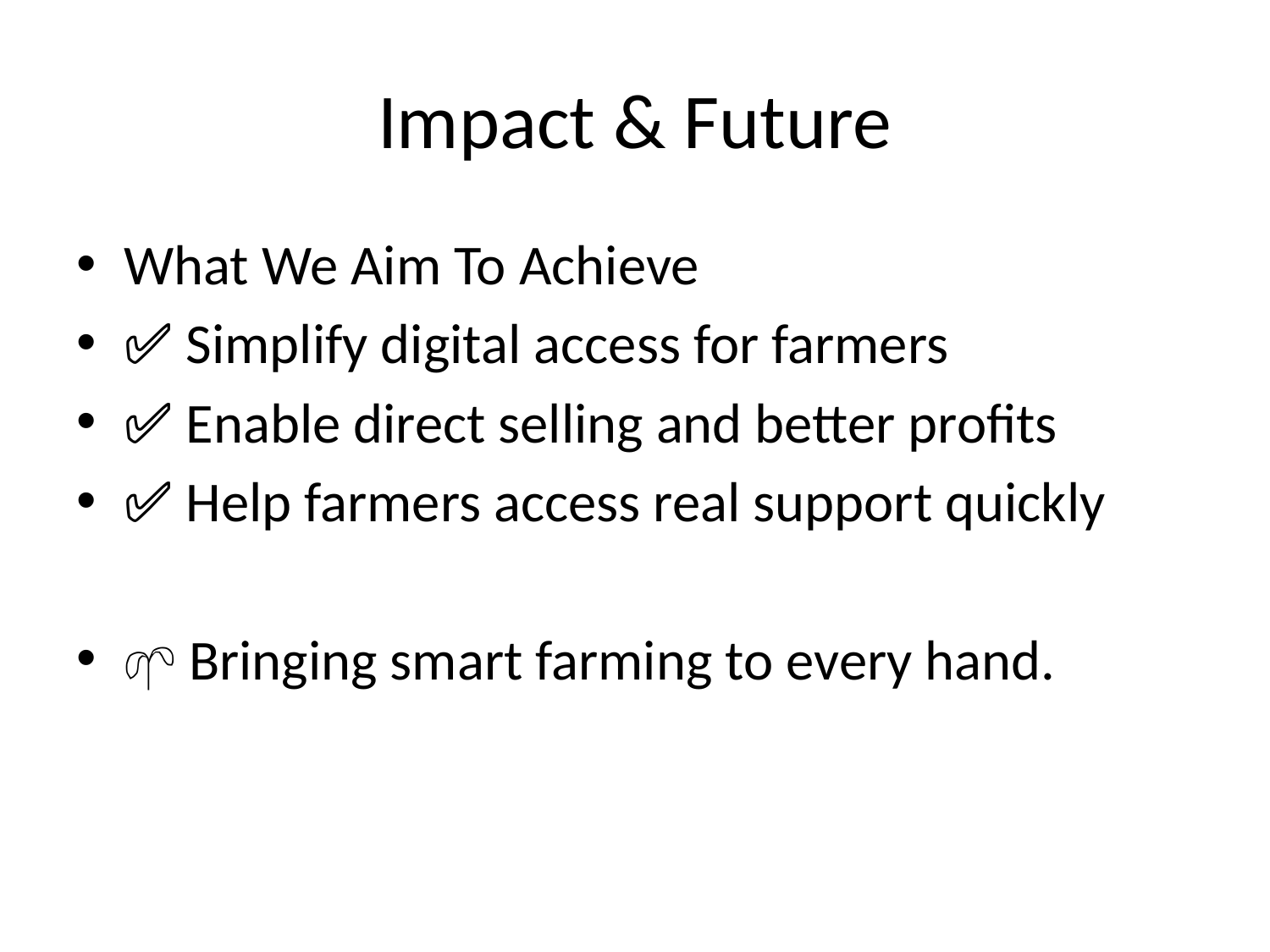

# Impact & Future
What We Aim To Achieve
✅ Simplify digital access for farmers
✅ Enable direct selling and better profits
✅ Help farmers access real support quickly

🌱 Bringing smart farming to every hand.